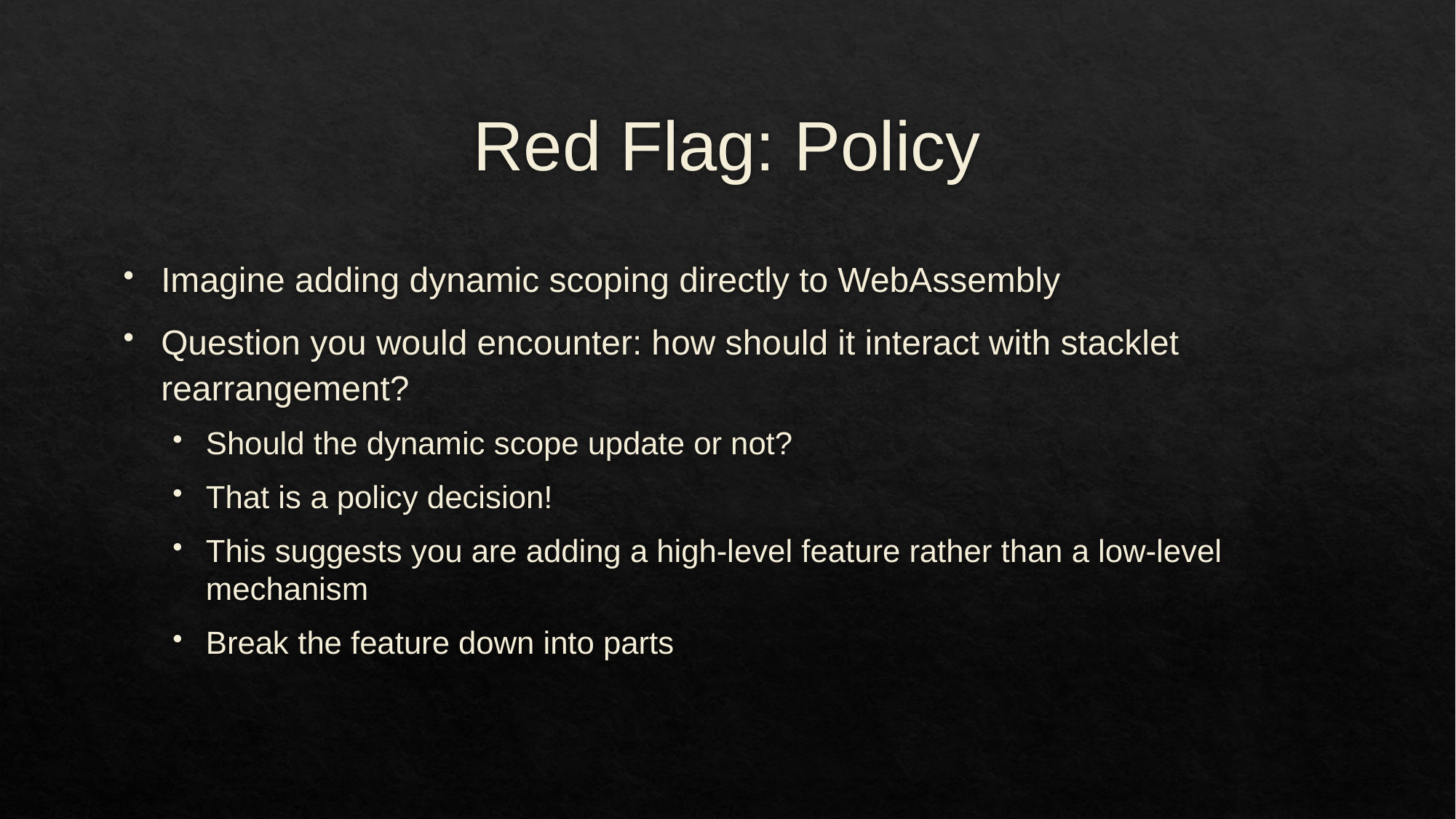

# Red Flag: Policy
Imagine adding dynamic scoping directly to WebAssembly
Question you would encounter: how should it interact with stacklet rearrangement?
Should the dynamic scope update or not?
That is a policy decision!
This suggests you are adding a high-level feature rather than a low-level mechanism
Break the feature down into parts